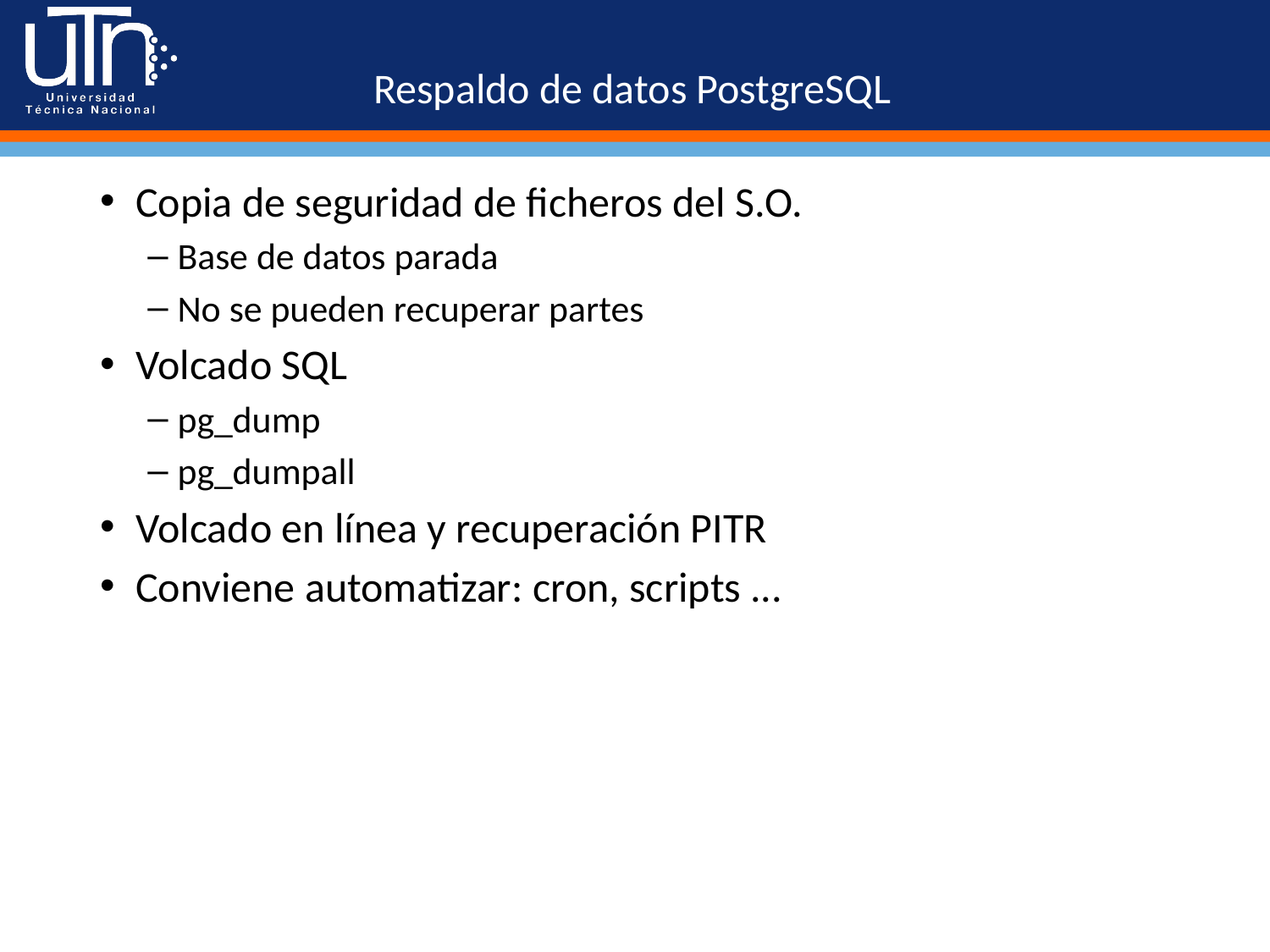

# Respaldo de datos PostgreSQL
Copia de seguridad de ficheros del S.O.
Base de datos parada
No se pueden recuperar partes
Volcado SQL
pg_dump
pg_dumpall
Volcado en línea y recuperación PITR
Conviene automatizar: cron, scripts ...